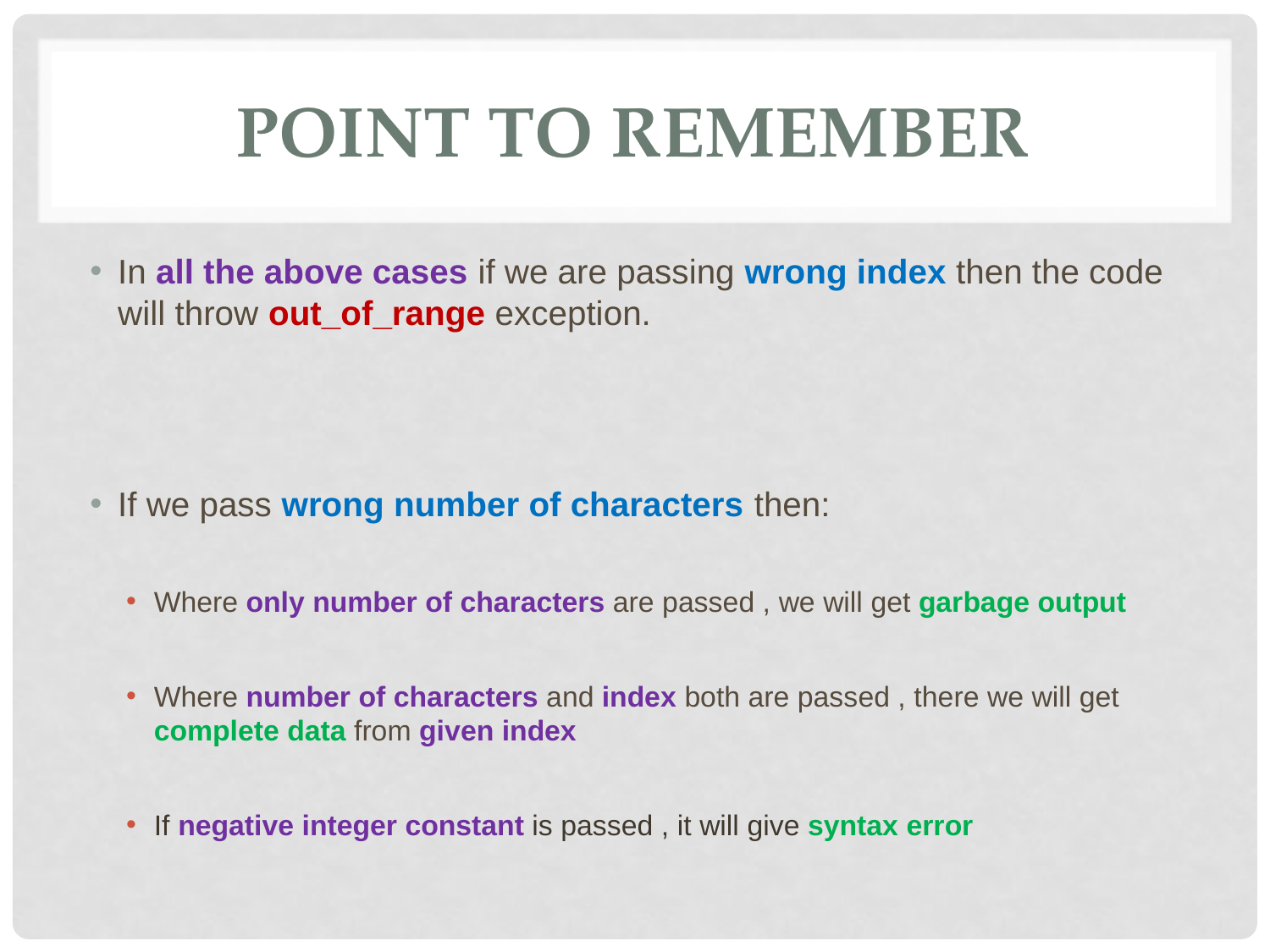

# Point to remember
In all the above cases if we are passing wrong index then the code will throw out_of_range exception.

If we pass wrong number of characters then:

Where only number of characters are passed , we will get garbage output

Where number of characters and index both are passed , there we will get complete data from given index

If negative integer constant is passed , it will give syntax error